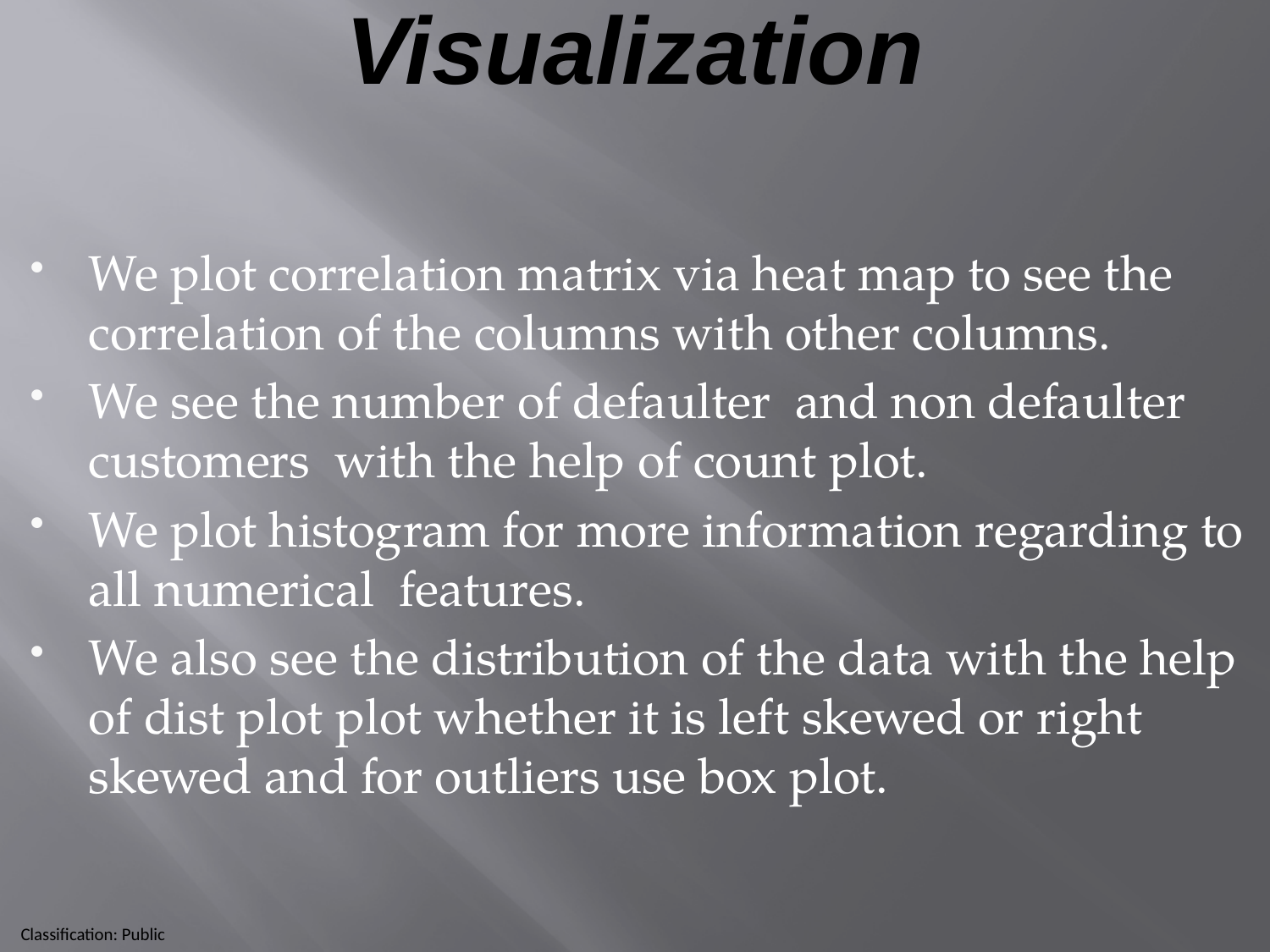

# Visualization

We plot correlation matrix via heat map to see the correlation of the columns with other columns.
We see the number of defaulter  and non defaulter customers  with the help of count plot.
We plot histogram for more information regarding to all numerical  features.
We also see the distribution of the data with the help of dist plot plot whether it is left skewed or right skewed and for outliers use box plot.